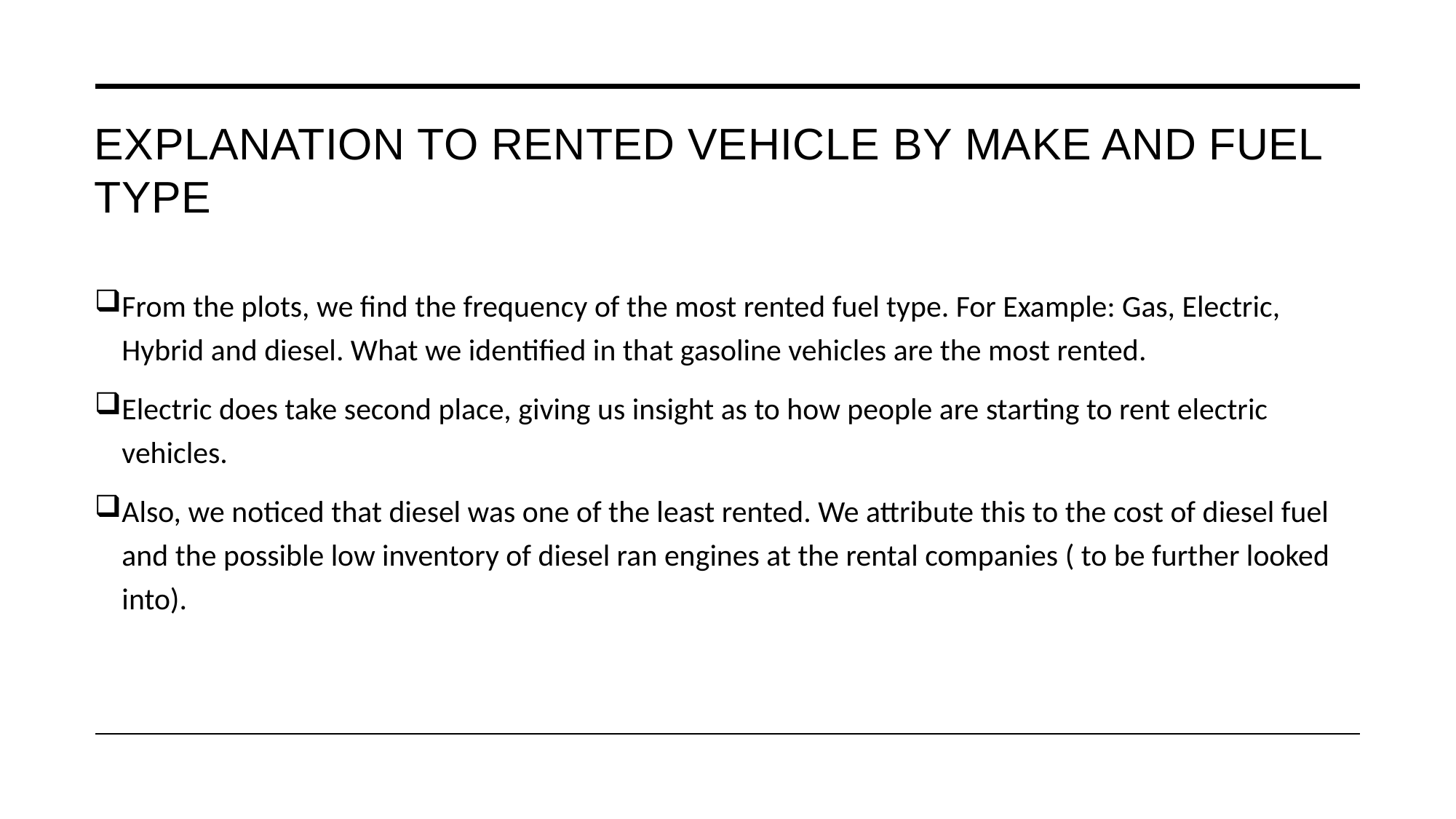

# Explanation to rented vehicle by make and fuel type
From the plots, we find the frequency of the most rented fuel type. For Example: Gas, Electric, Hybrid and diesel. What we identified in that gasoline vehicles are the most rented.
Electric does take second place, giving us insight as to how people are starting to rent electric vehicles.
Also, we noticed that diesel was one of the least rented. We attribute this to the cost of diesel fuel and the possible low inventory of diesel ran engines at the rental companies ( to be further looked into).